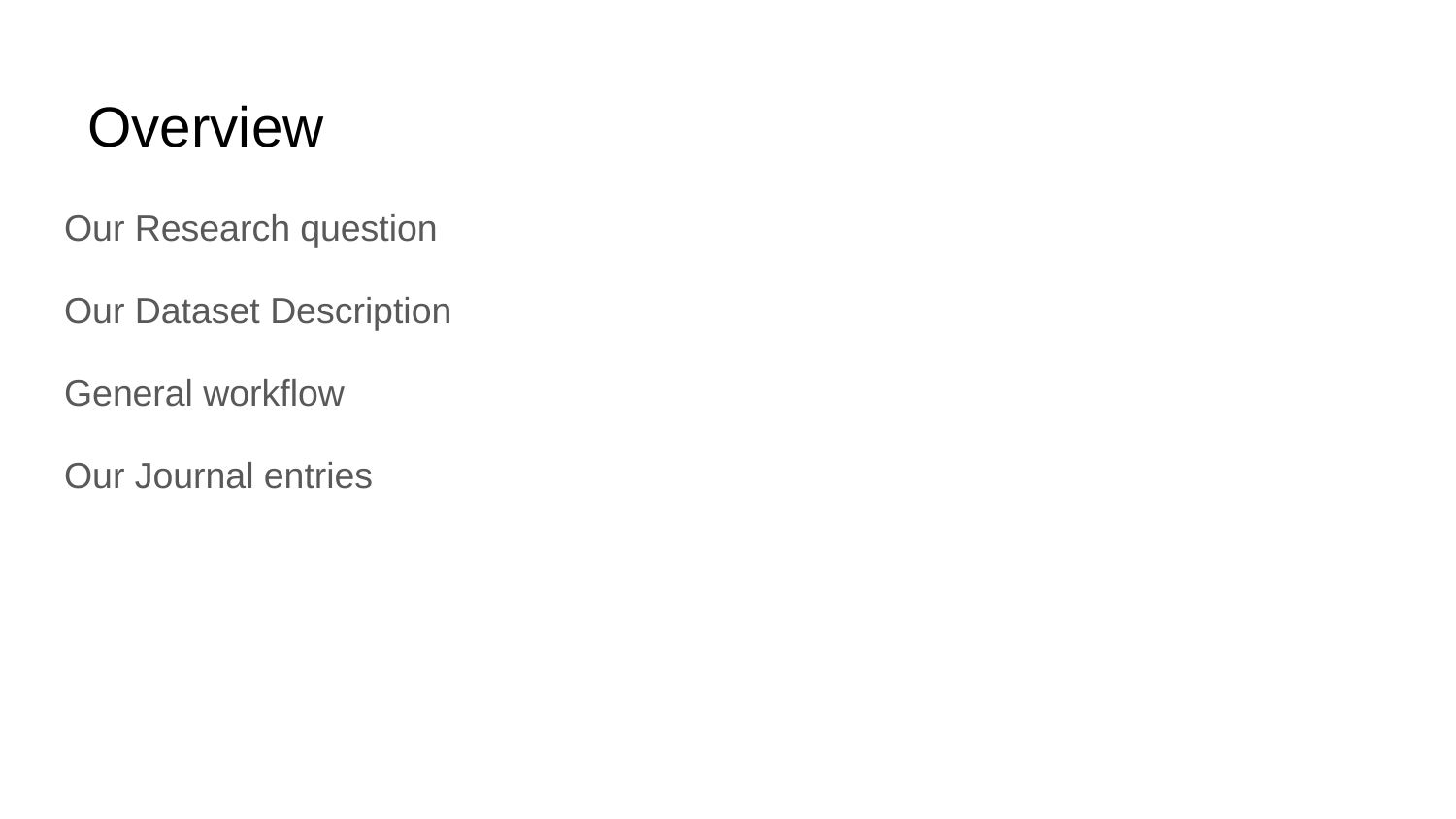

# Overview
Our Research question
Our Dataset Description
General workflow
Our Journal entries